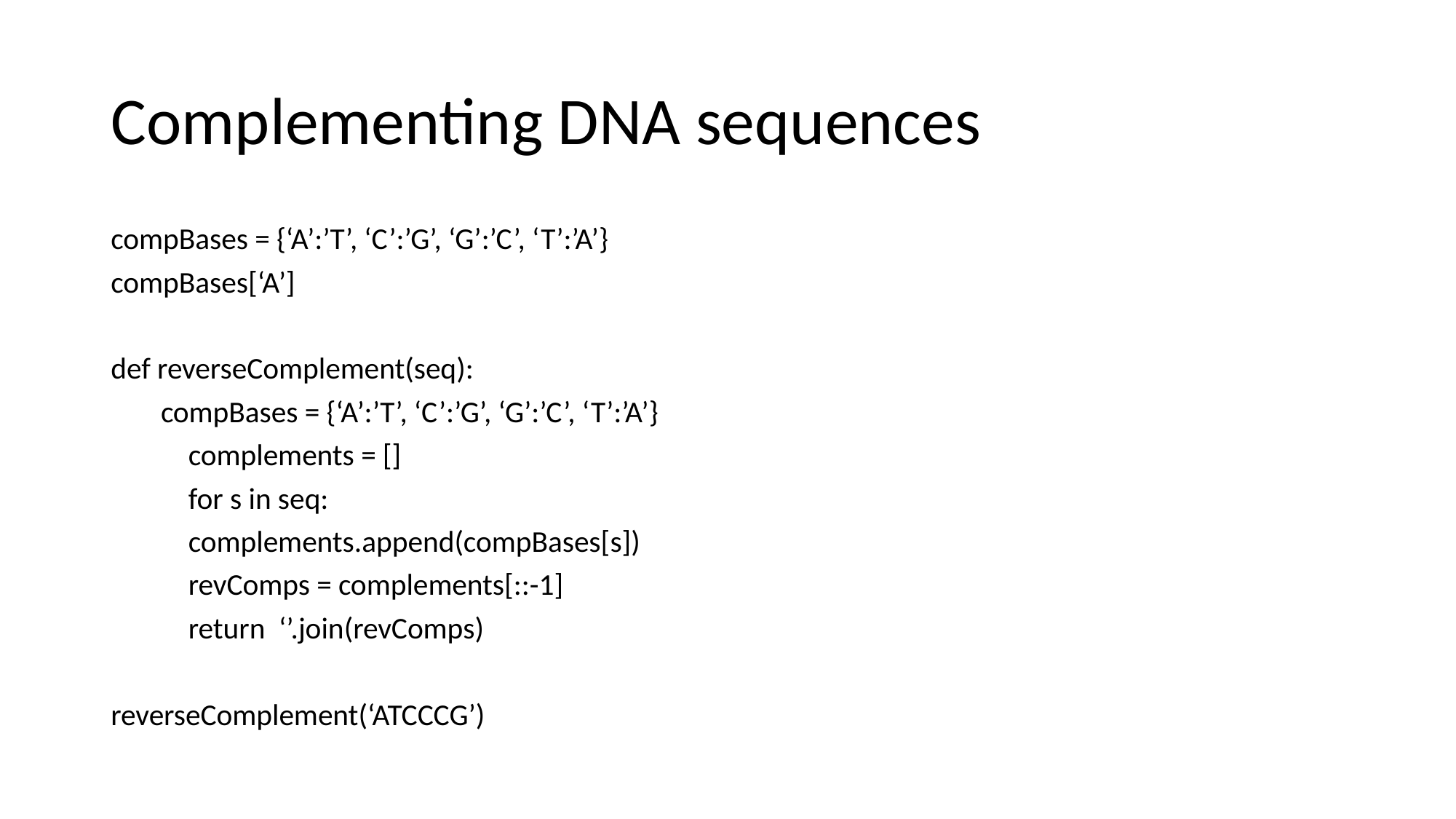

# Complementing DNA sequences
compBases = {‘A’:’T’, ‘C’:’G’, ‘G’:’C’, ‘T’:’A’}
compBases[‘A’]

def reverseComplement(seq):
compBases = {‘A’:’T’, ‘C’:’G’, ‘G’:’C’, ‘T’:’A’}
	complements = []
	for s in seq:
		complements.append(compBases[s])
	revComps = complements[::-1]
	return  ‘’.join(revComps)

reverseComplement(‘ATCCCG’)